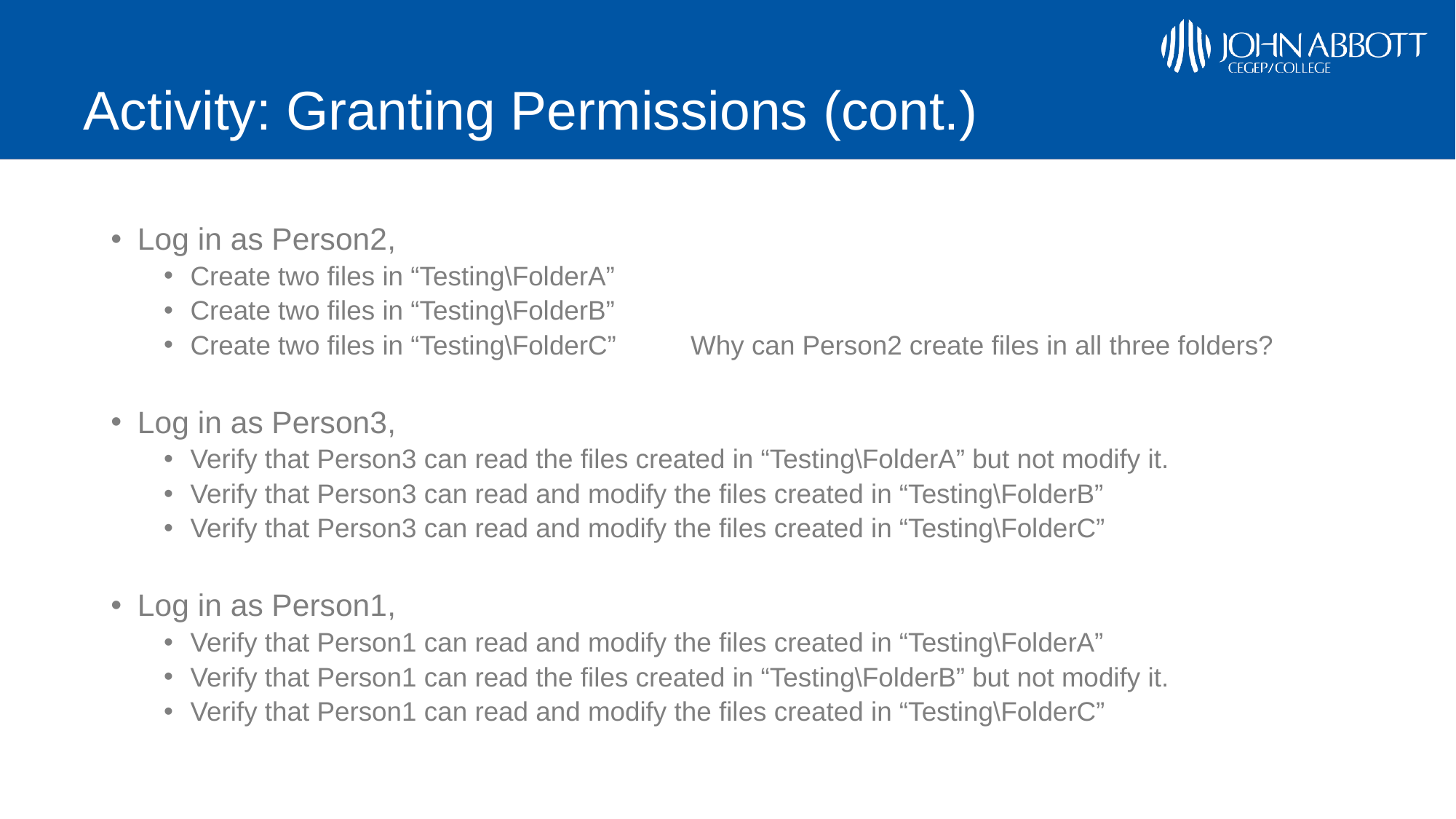

# Activity: Granting Permissions (cont.)
Log in as Person2,
Create two files in “Testing\FolderA”
Create two files in “Testing\FolderB”
Create two files in “Testing\FolderC”          Why can Person2 create files in all three folders?

Log in as Person3,
Verify that Person3 can read the files created in “Testing\FolderA” but not modify it.
Verify that Person3 can read and modify the files created in “Testing\FolderB”
Verify that Person3 can read and modify the files created in “Testing\FolderC”

Log in as Person1,
Verify that Person1 can read and modify the files created in “Testing\FolderA”
Verify that Person1 can read the files created in “Testing\FolderB” but not modify it.
Verify that Person1 can read and modify the files created in “Testing\FolderC”